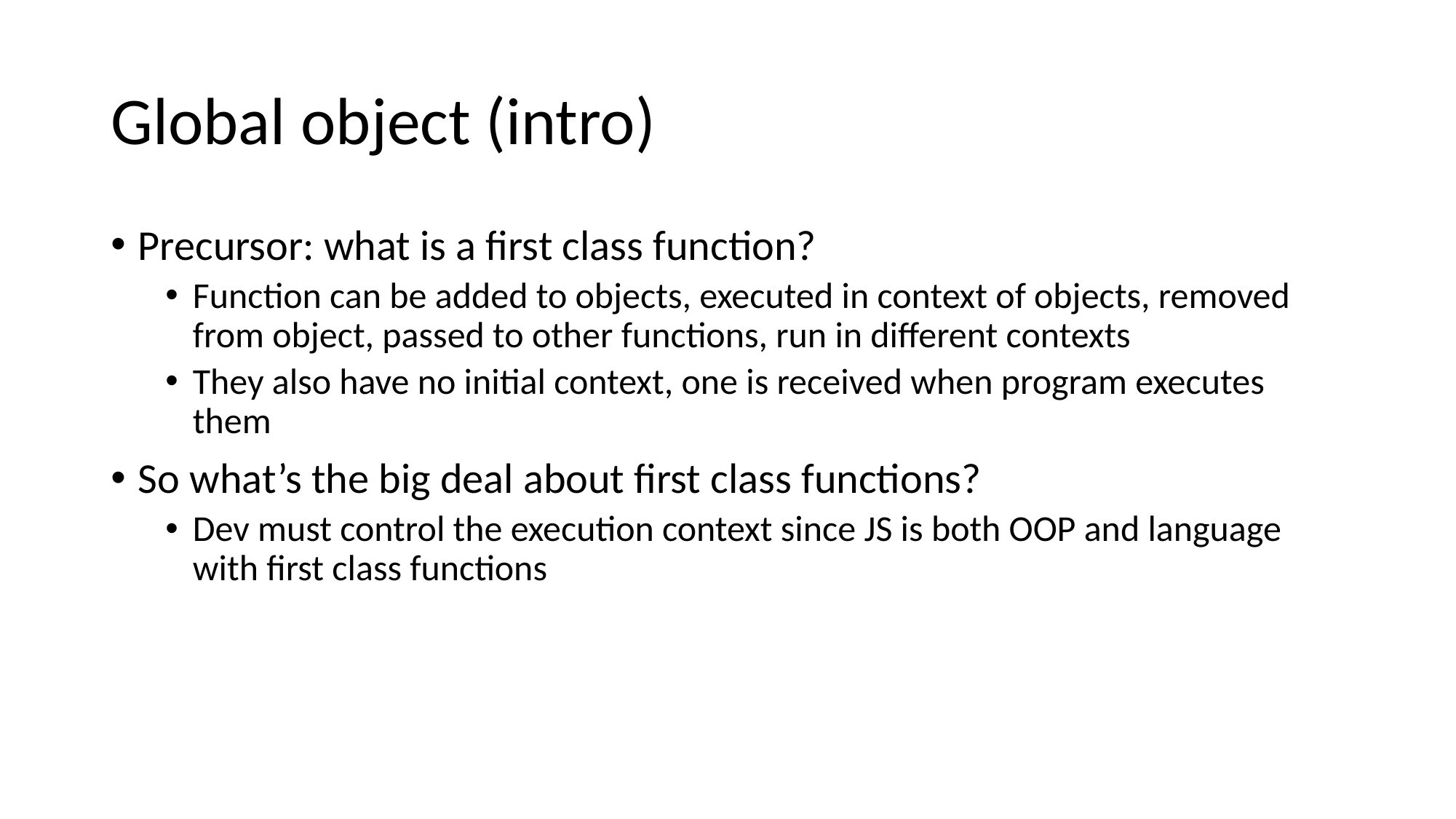

# Global object (intro)
Precursor: what is a first class function?
Function can be added to objects, executed in context of objects, removed from object, passed to other functions, run in different contexts
They also have no initial context, one is received when program executes them
So what’s the big deal about first class functions?
Dev must control the execution context since JS is both OOP and language with first class functions